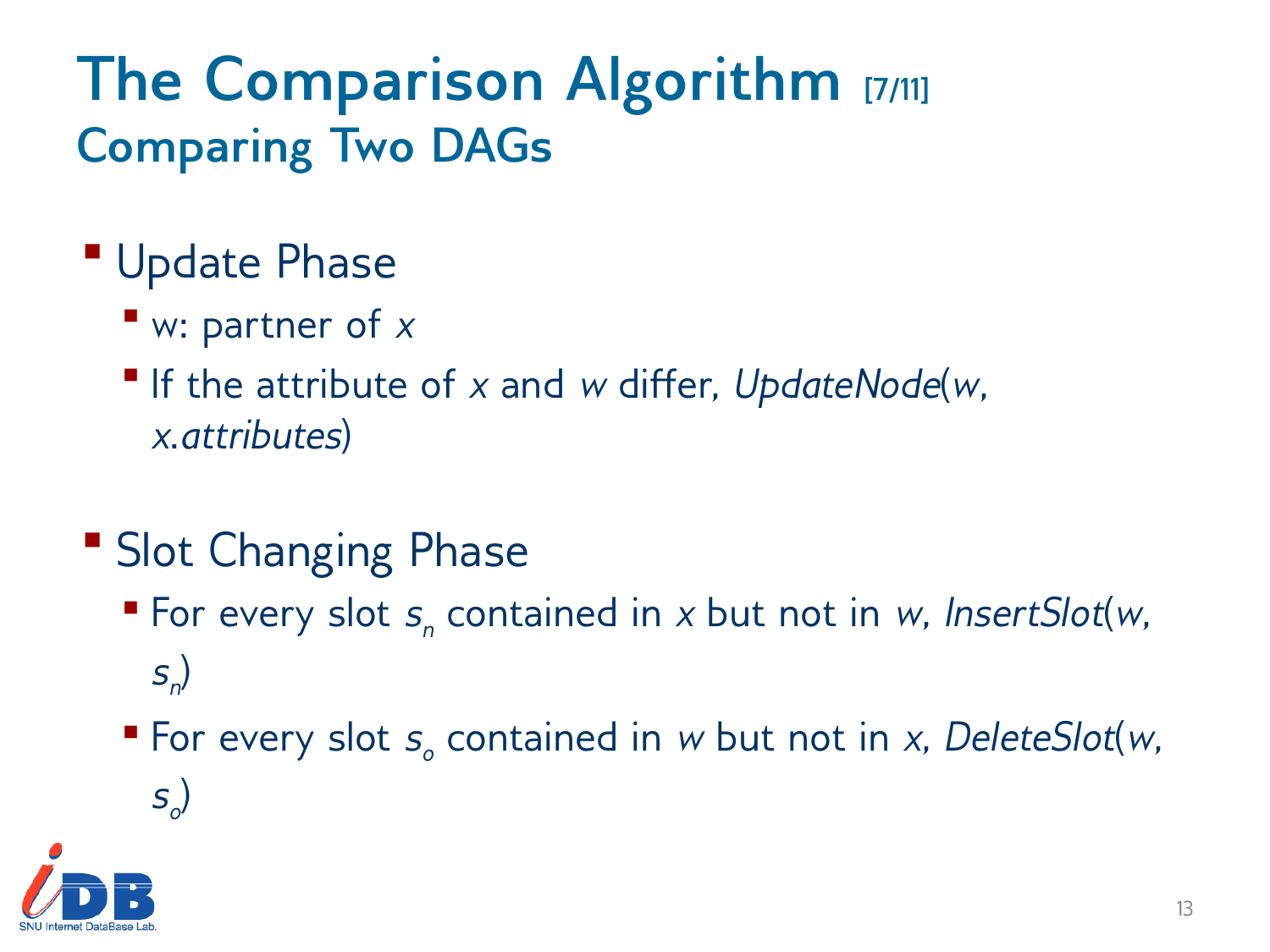

# The Comparison Algorithm [7/11] Comparing Two DAGs
Update Phase
w: partner of x
If the attribute of x and w differ, UpdateNode(w, x.attributes)

Slot Changing Phase
For every slot sn contained in x but not in w, InsertSlot(w, sn)
For every slot so contained in w but not in x, DeleteSlot(w, so)
13